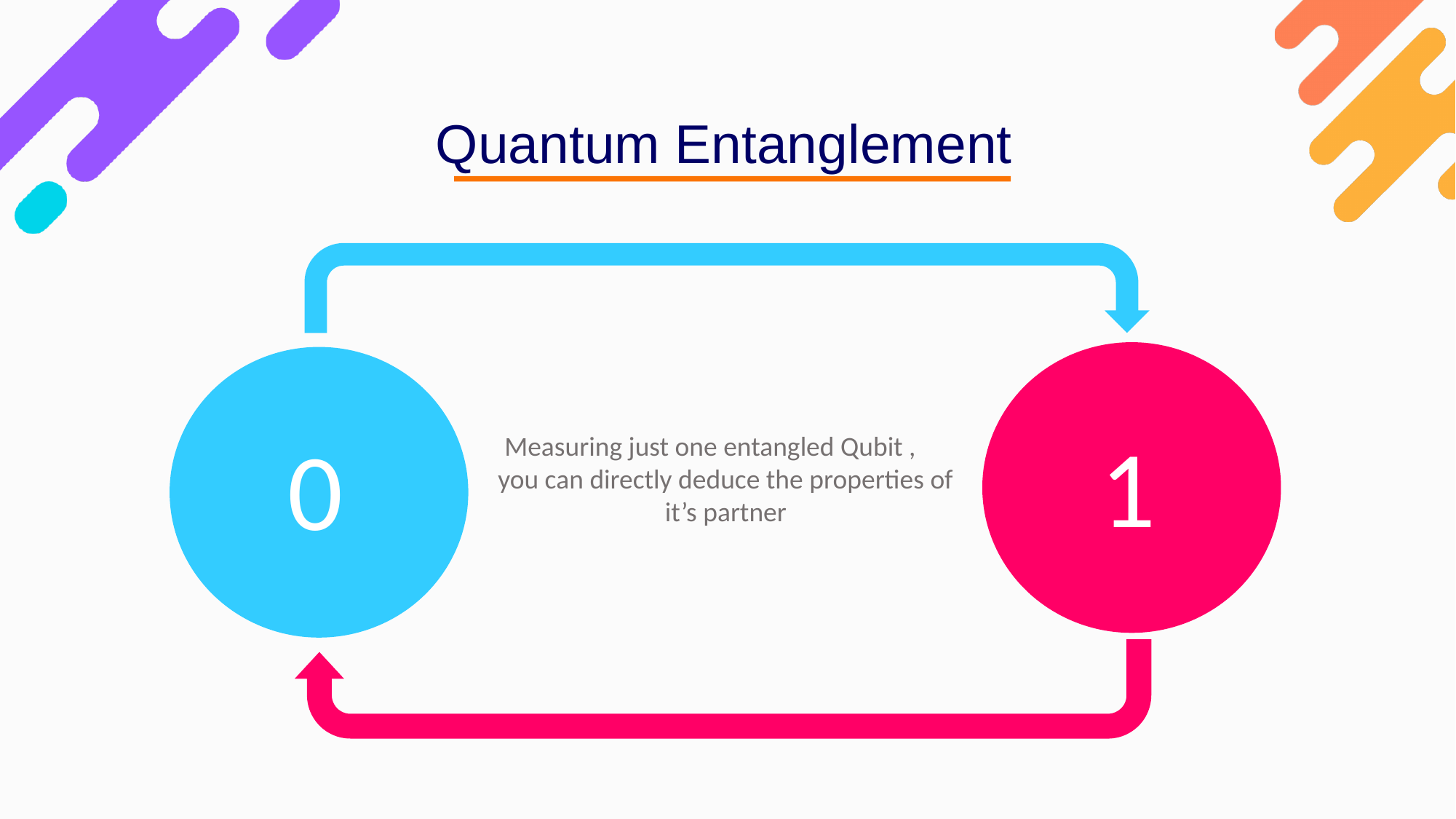

Quantum Entanglement

1
0
Measuring just one entangled Qubit ,      you can directly deduce the properties of it’s partner